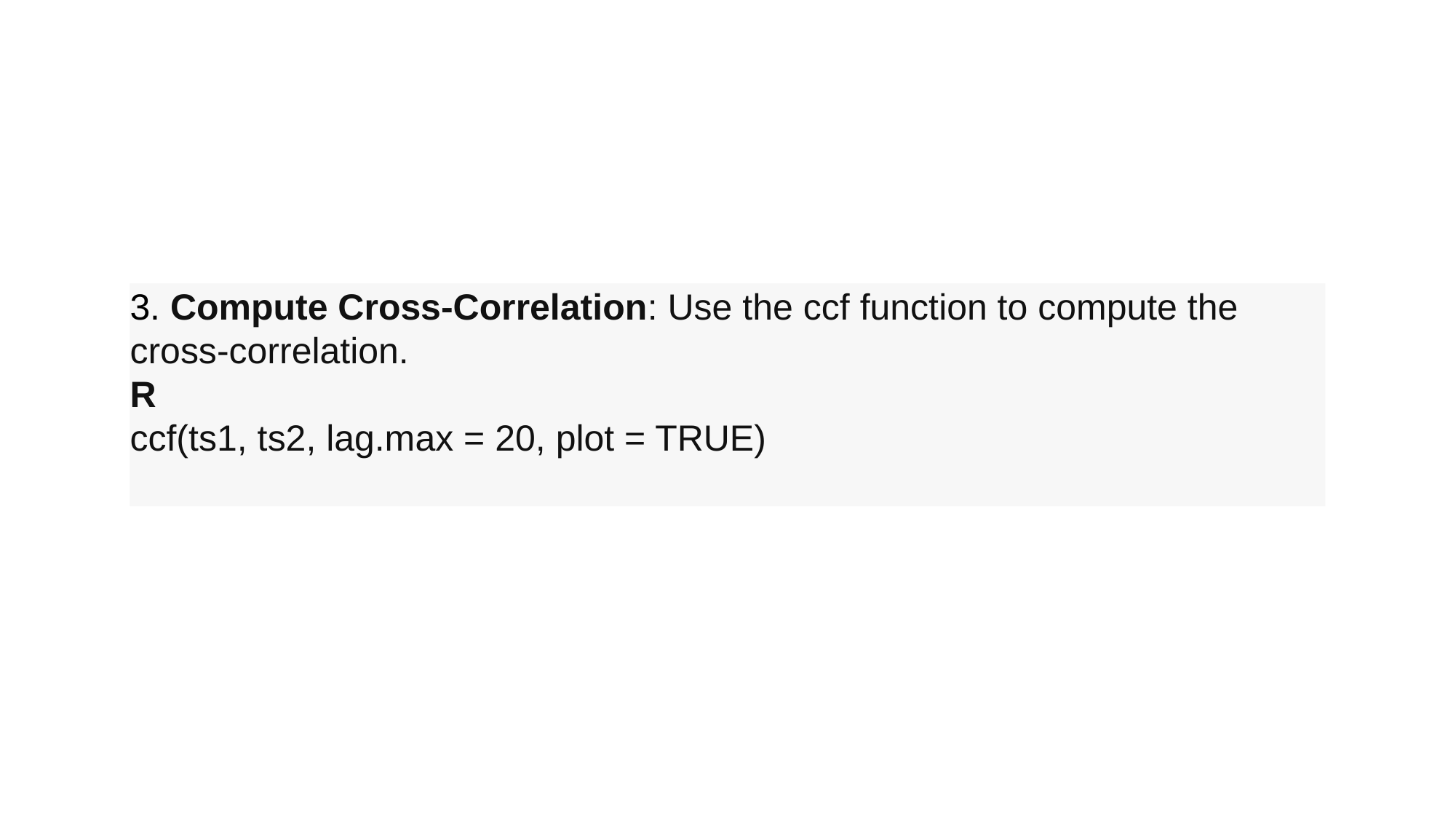

#

3. Compute Cross-Correlation: Use the ccf function to compute the cross-correlation.
R
ccf(ts1, ts2, lag.max = 20, plot = TRUE)